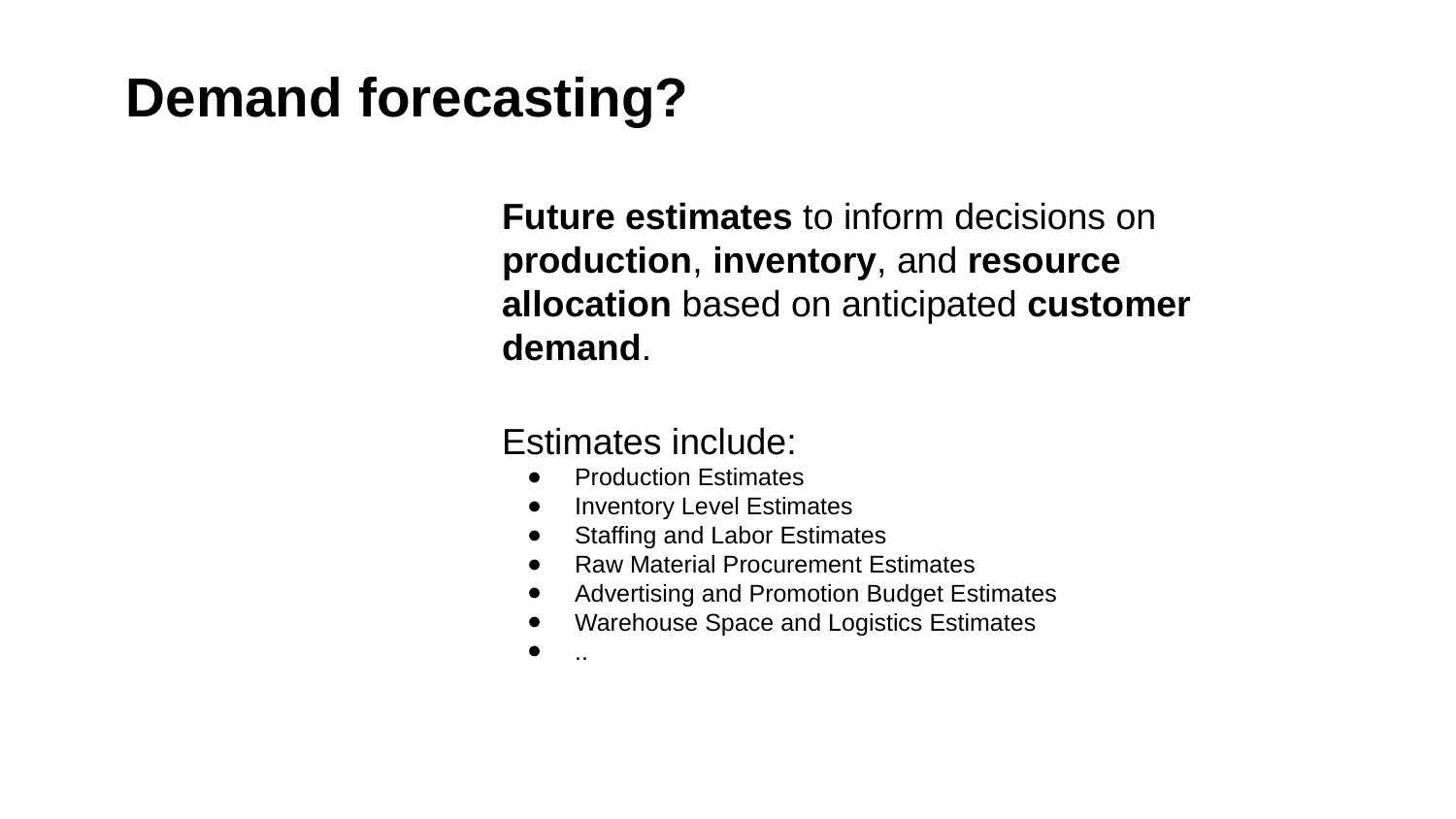

# Demand forecasting?
Future estimates to inform decisions on production, inventory, and resource allocation based on anticipated customer demand.
Estimates include:
Production Estimates
Inventory Level Estimates
Staffing and Labor Estimates
Raw Material Procurement Estimates
Advertising and Promotion Budget Estimates
Warehouse Space and Logistics Estimates
..